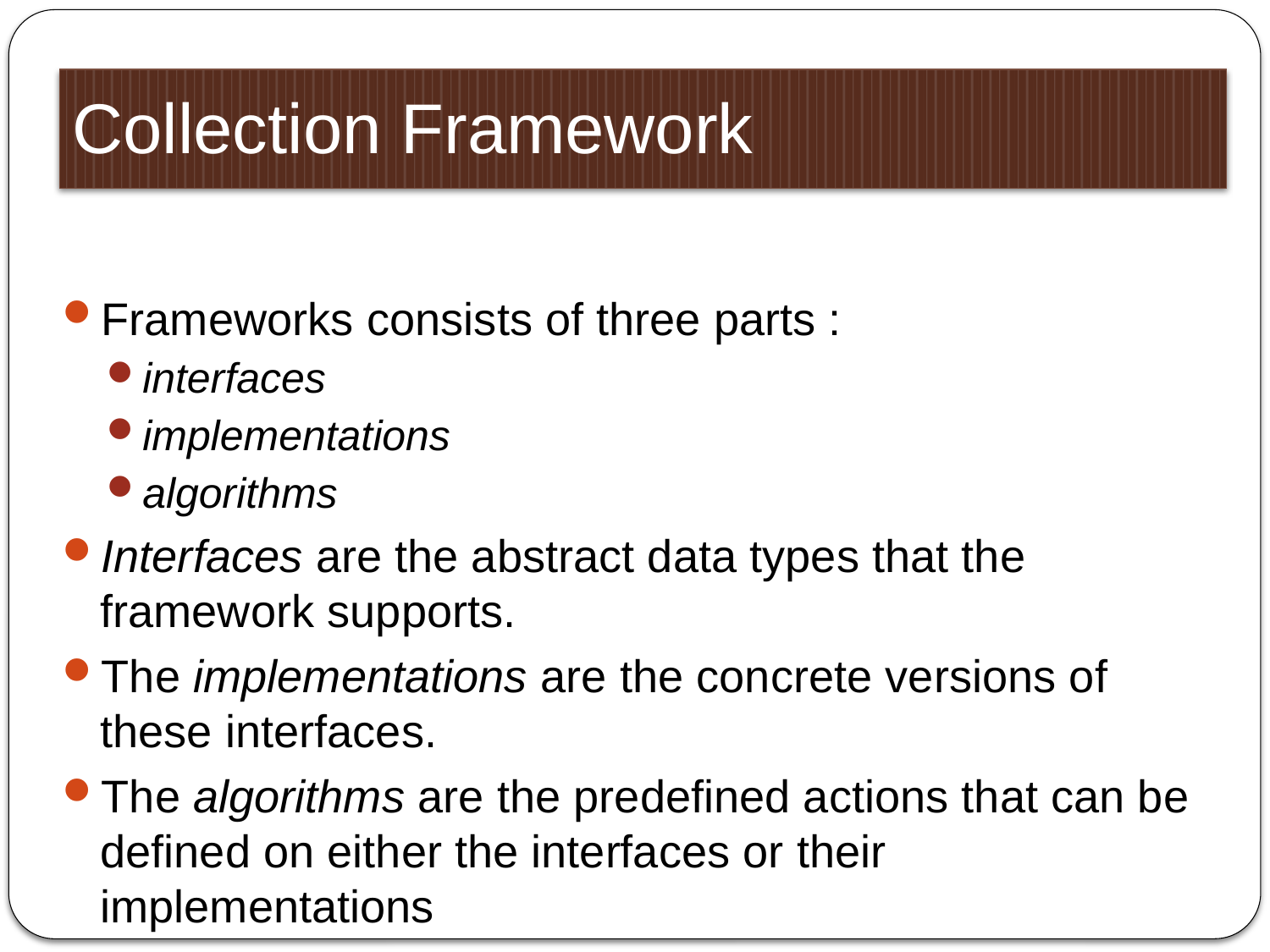

# Collection Framework

Frameworks consists of three parts :
interfaces
implementations
algorithms
Interfaces are the abstract data types that the framework supports.
The implementations are the concrete versions of these interfaces.
The algorithms are the predefined actions that can be defined on either the interfaces or their implementations